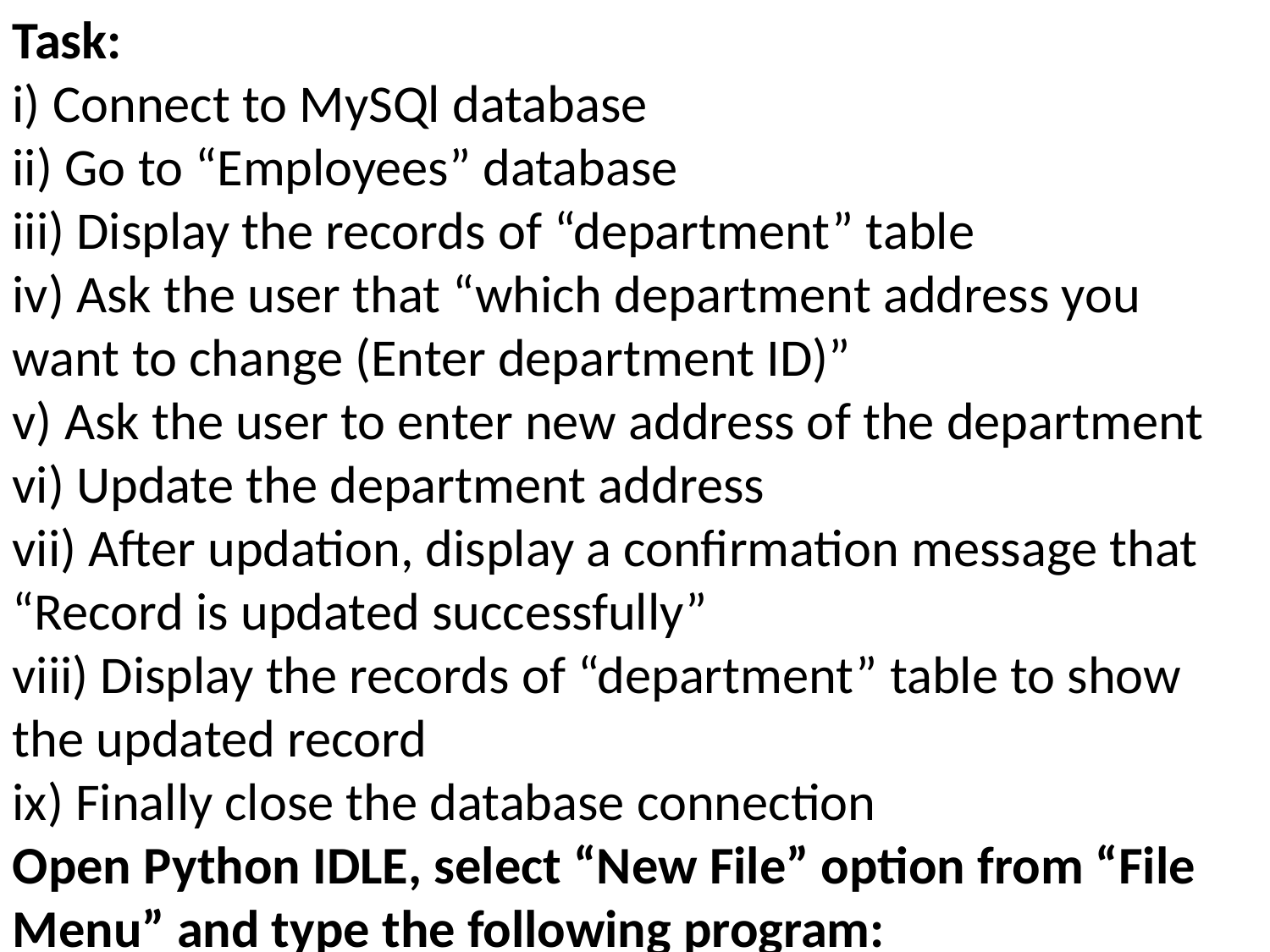

Task:
i) Connect to MySQl database
ii) Go to “Employees” database
iii) Display the records of “department” table
iv) Ask the user that “which department address you want to change (Enter department ID)”
v) Ask the user to enter new address of the department
vi) Update the department address
vii) After updation, display a confirmation message that “Record is updated successfully”
viii) Display the records of “department” table to show the updated record
ix) Finally close the database connection
Open Python IDLE, select “New File” option from “File Menu” and type the following program: